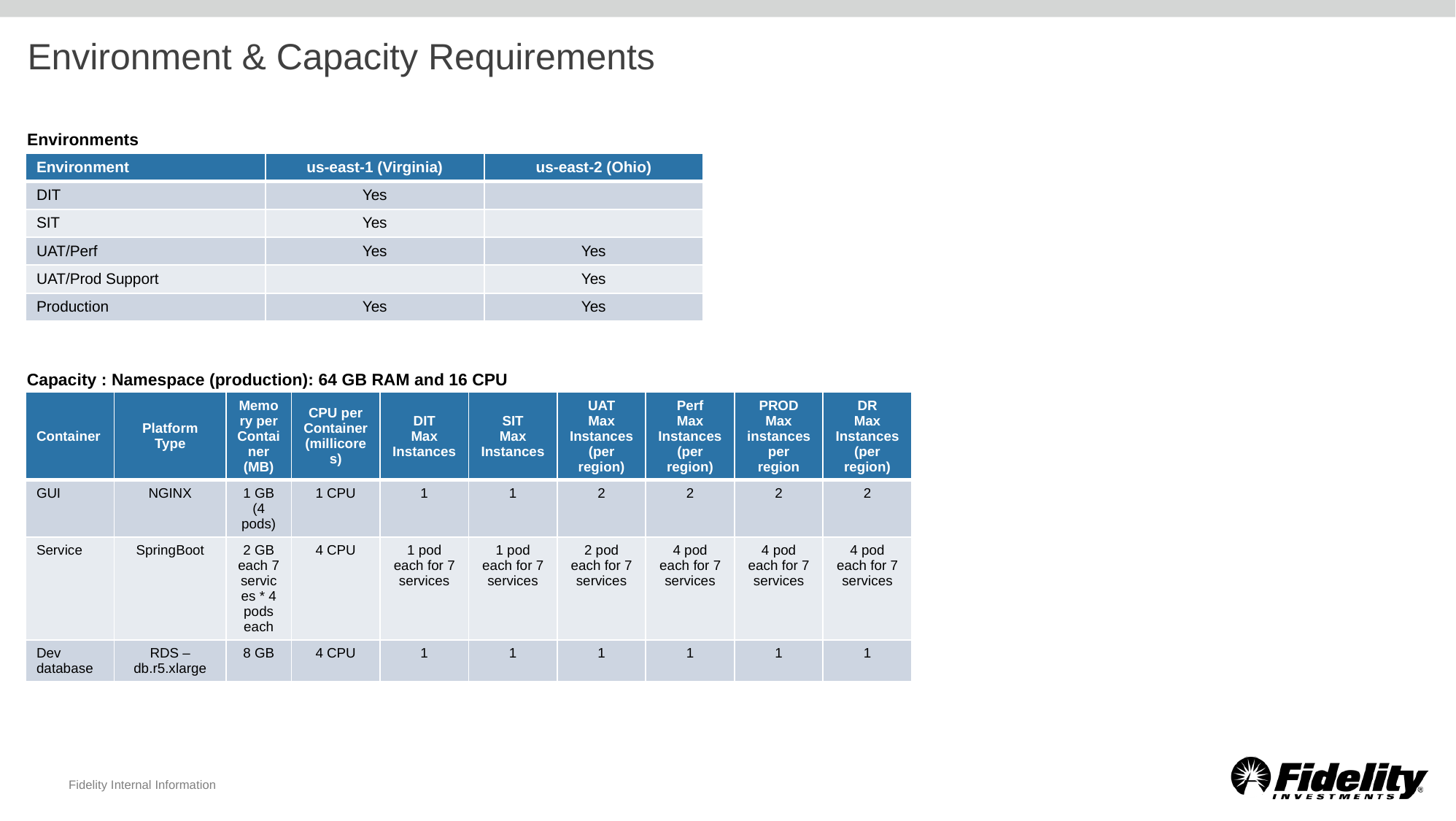

# Environment & Capacity Requirements
Environments
| Environment | us-east-1 (Virginia) | us-east-2 (Ohio) |
| --- | --- | --- |
| DIT | Yes |  |
| SIT | Yes |  |
| UAT/Perf | Yes | Yes |
| UAT/Prod Support |  | Yes |
| Production | Yes | Yes |
Capacity : Namespace (production): 64 GB RAM and 16 CPU
| Container | Platform Type | Memory per Container (MB) | CPU per Container (millicores) | DIT Max Instances | SIT Max Instances | UAT Max Instances (per region) | Perf Max Instances (per region) | PROD Max instances per region | DR Max Instances (per region) |
| --- | --- | --- | --- | --- | --- | --- | --- | --- | --- |
| GUI | NGINX | 1 GB (4 pods) | 1 CPU | 1 | 1 | 2 | 2 | 2 | 2 |
| Service | SpringBoot | 2 GB each 7 services \* 4 pods each | 4 CPU | 1 pod each for 7 services | 1 pod each for 7 services | 2 pod each for 7 services | 4 pod each for 7 services | 4 pod each for 7 services | 4 pod each for 7 services |
| Dev database | RDS – db.r5.xlarge | 8 GB | 4 CPU | 1 | 1 | 1 | 1 | 1 | 1 |